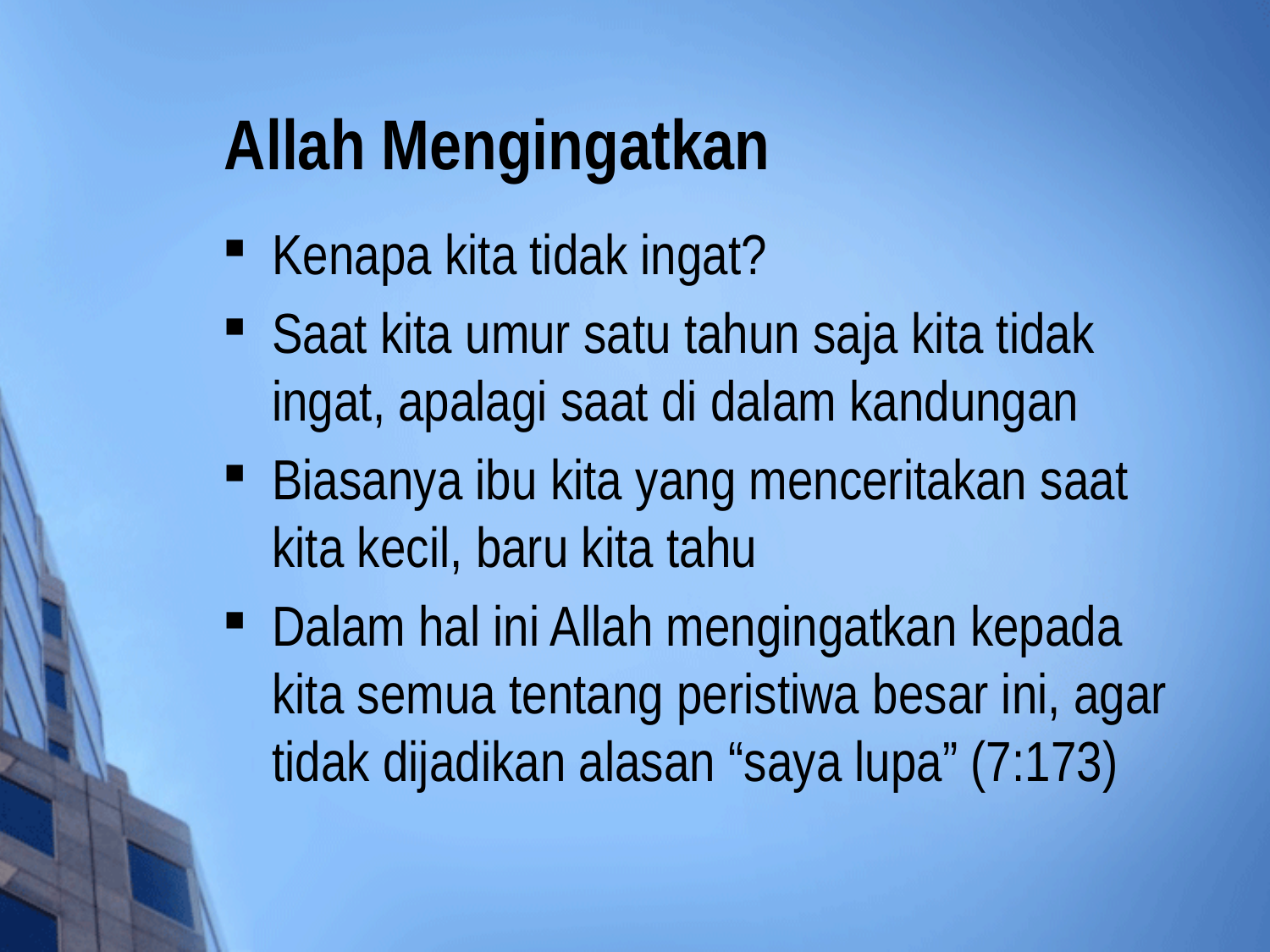

# Allah Mengingatkan
Kenapa kita tidak ingat?
Saat kita umur satu tahun saja kita tidak ingat, apalagi saat di dalam kandungan
Biasanya ibu kita yang menceritakan saat kita kecil, baru kita tahu
Dalam hal ini Allah mengingatkan kepada kita semua tentang peristiwa besar ini, agar tidak dijadikan alasan “saya lupa” (7:173)